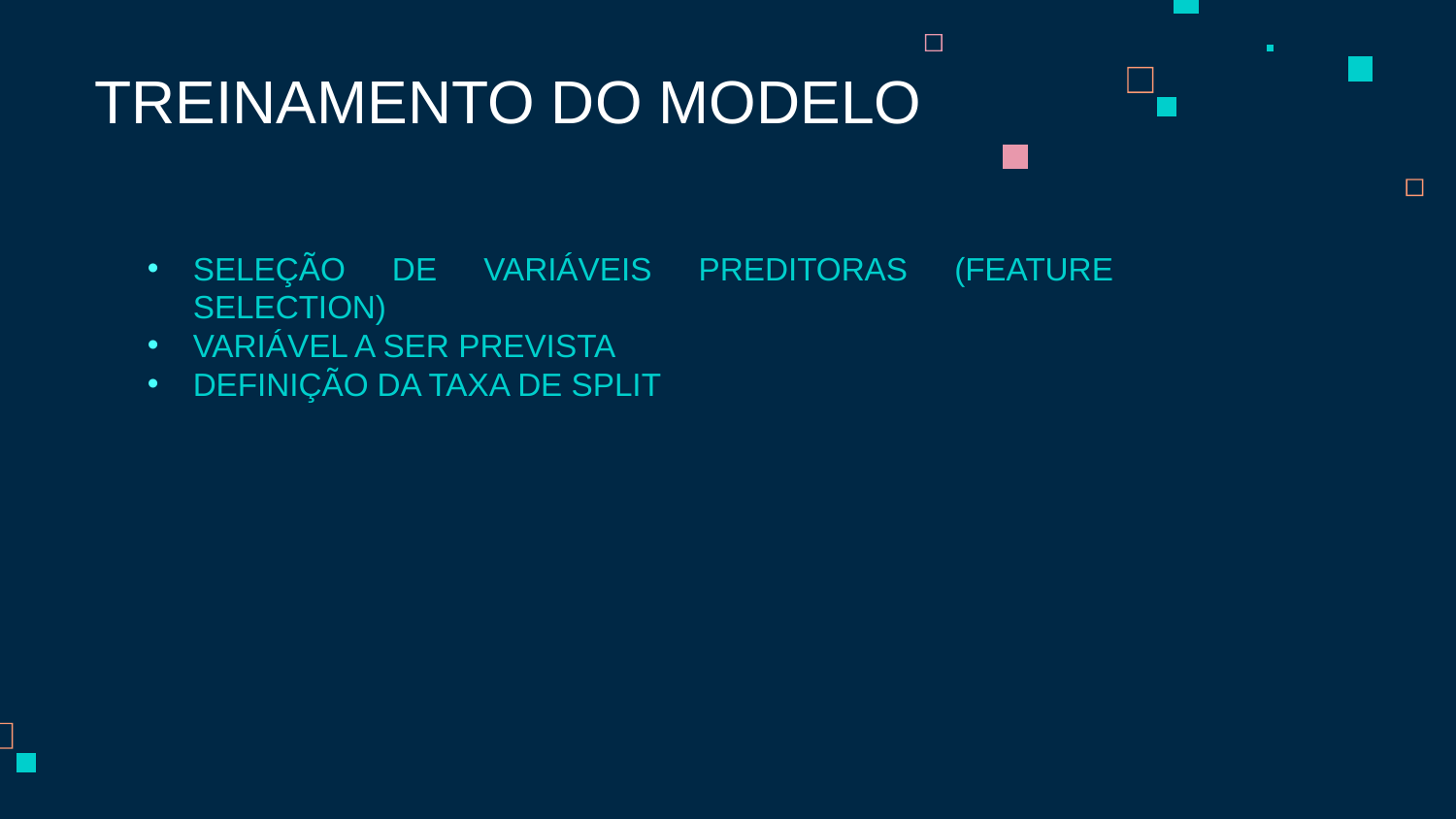

# TREINAMENTO DO MODELO
SELEÇÃO DE VARIÁVEIS PREDITORAS (FEATURE SELECTION)
VARIÁVEL A SER PREVISTA
DEFINIÇÃO DA TAXA DE SPLIT